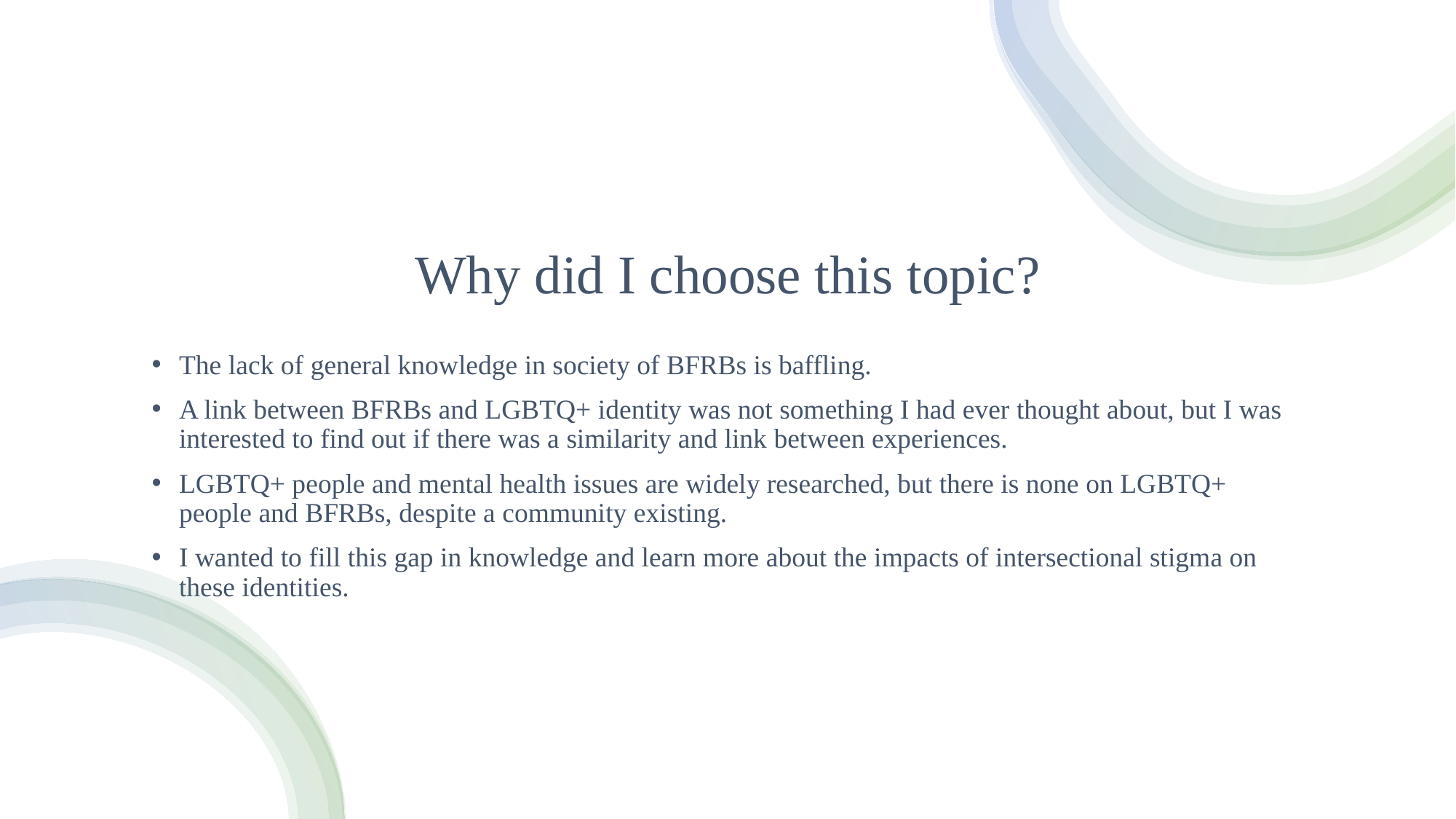

# Why did I choose this topic?
The lack of general knowledge in society of BFRBs is baffling.
A link between BFRBs and LGBTQ+ identity was not something I had ever thought about, but I was interested to find out if there was a similarity and link between experiences.
LGBTQ+ people and mental health issues are widely researched, but there is none on LGBTQ+ people and BFRBs, despite a community existing.
I wanted to fill this gap in knowledge and learn more about the impacts of intersectional stigma on these identities.